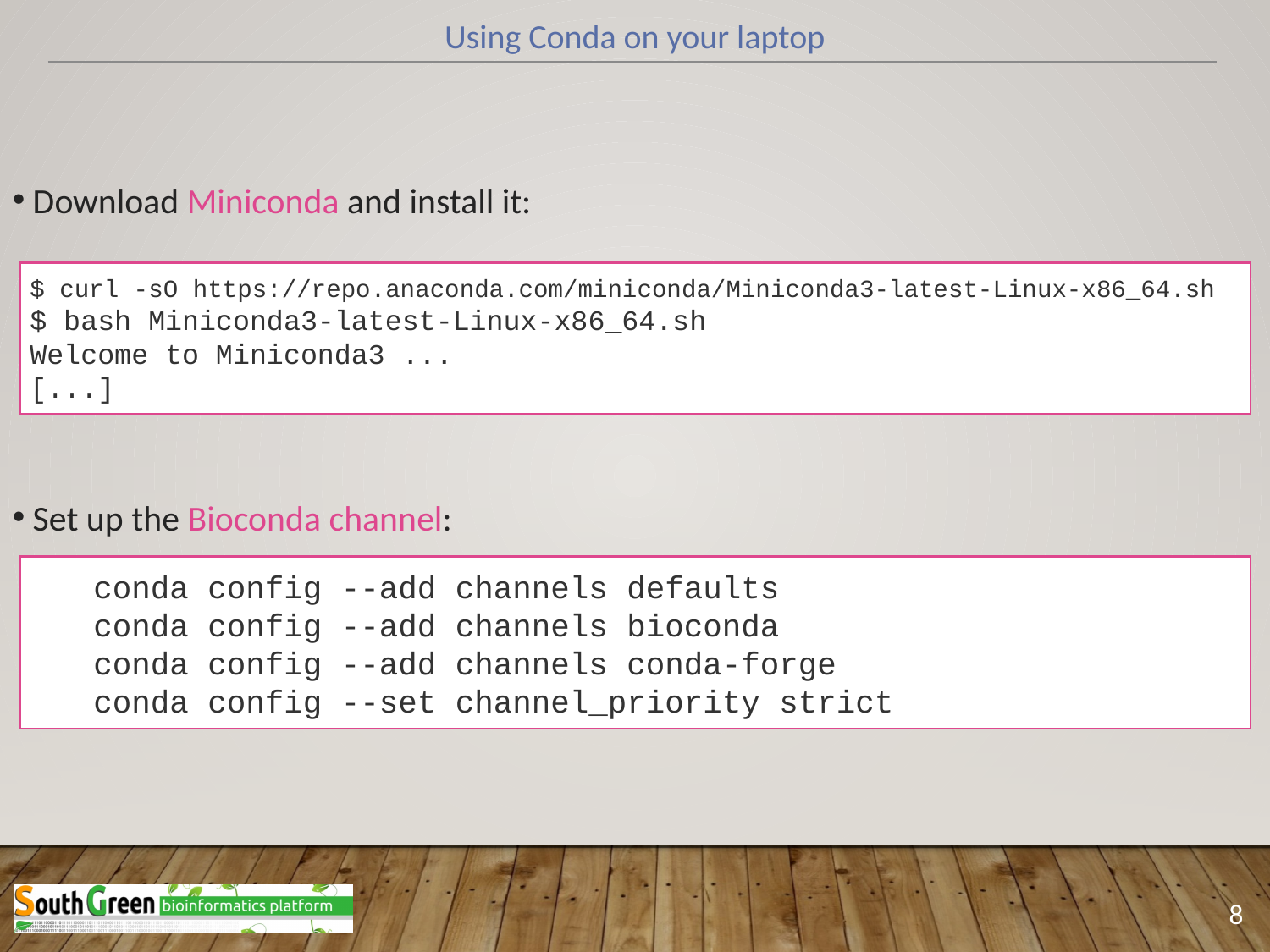

Using Conda on your laptop
 Download Miniconda and install it:

 Set up the Bioconda channel:

$ curl -sO https://repo.anaconda.com/miniconda/Miniconda3-latest-Linux-x86_64.sh
$ bash Miniconda3-latest-Linux-x86_64.sh
Welcome to Miniconda3 ...
[...]
conda config --add channels defaults
conda config --add channels bioconda
conda config --add channels conda-forge
conda config --set channel_priority strict
8